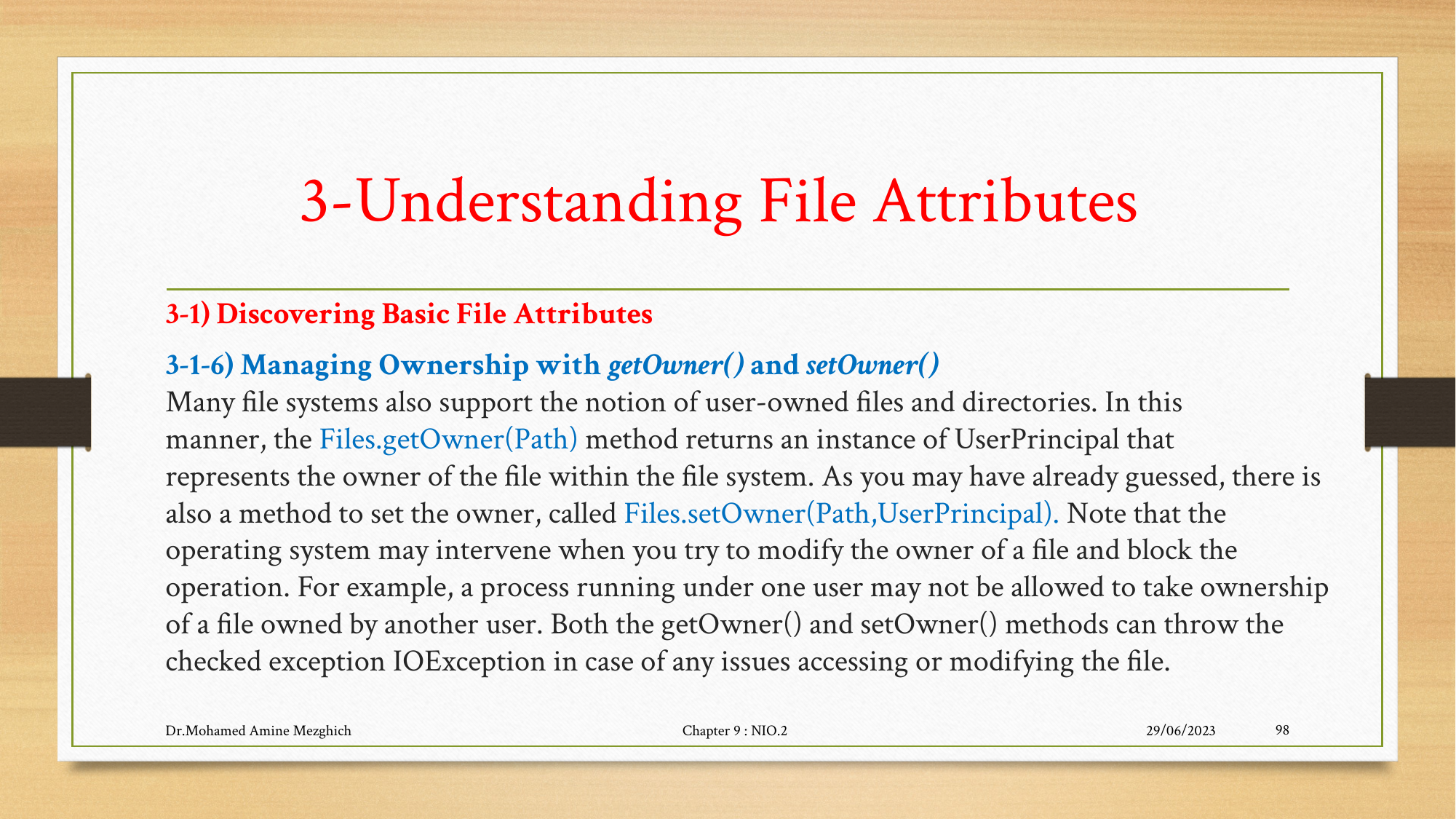

# 3-Understanding File Attributes
3-1) Discovering Basic File Attributes
3-1-6) Managing Ownership with getOwner() and setOwner()
Many file systems also support the notion of user-owned files and directories. In this
manner, the Files.getOwner(Path) method returns an instance of UserPrincipal that
represents the owner of the file within the file system. As you may have already guessed, there is also a method to set the owner, called Files.setOwner(Path,UserPrincipal). Note that the operating system may intervene when you try to modify the owner of a file and block the operation. For example, a process running under one user may not be allowed to take ownership of a file owned by another user. Both the getOwner() and setOwner() methods can throw the checked exception IOException in case of any issues accessing or modifying the file.
Dr.Mohamed Amine Mezghich                                                                                                Chapter 9 : NIO.2
29/06/2023
98